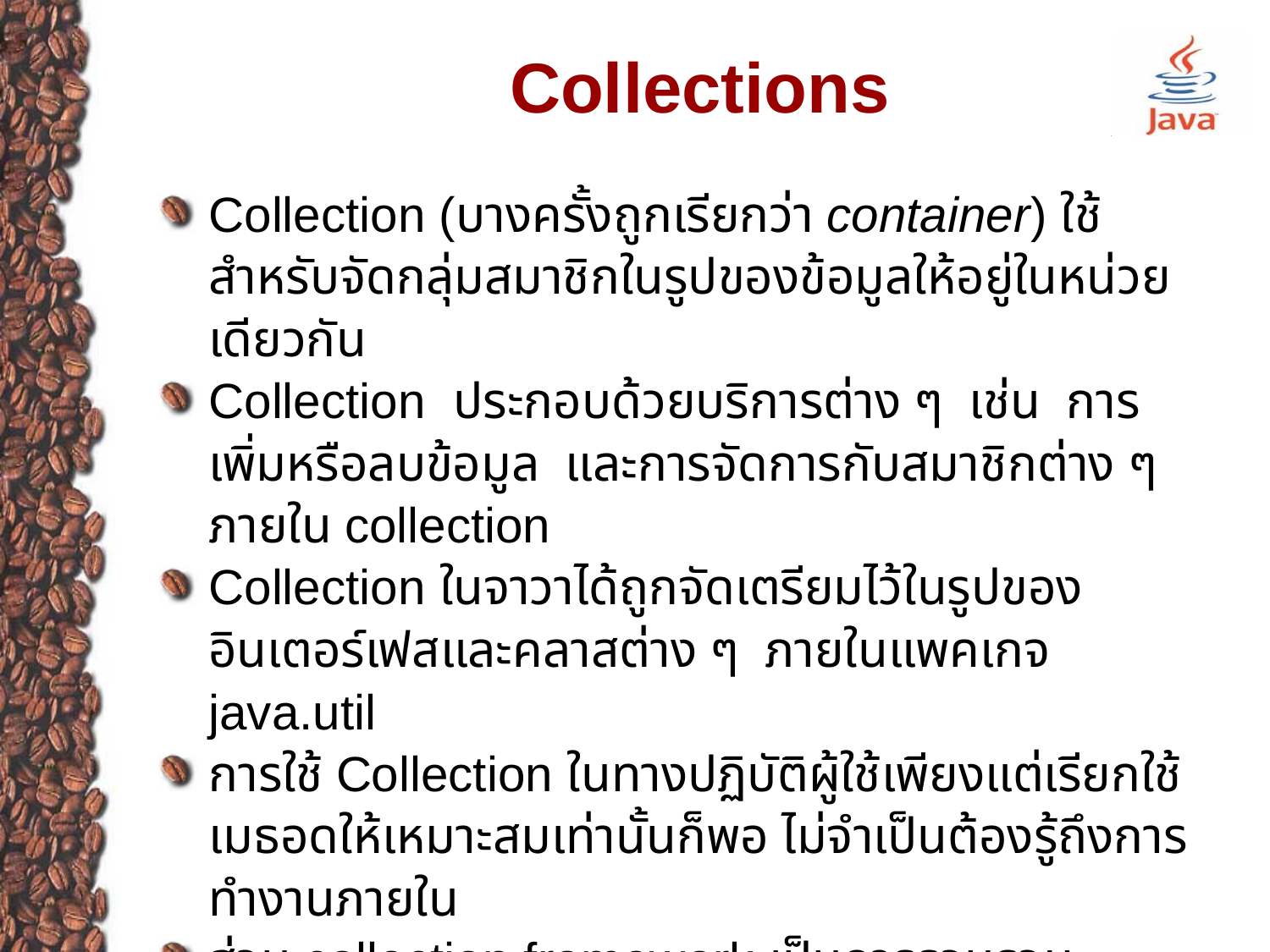

# Collections
Collection (บางครั้งถูกเรียกว่า container) ใช้สำหรับจัดกลุ่มสมาชิกในรูปของข้อมูลให้อยู่ในหน่วยเดียวกัน
Collection  ประกอบด้วยบริการต่าง ๆ  เช่น  การเพิ่มหรือลบข้อมูล  และการจัดการกับสมาชิกต่าง ๆ  ภายใน collection
Collection ในจาวาได้ถูกจัดเตรียมไว้ในรูปของอินเตอร์เฟสและคลาสต่าง ๆ  ภายในแพคเกจ java.util
การใช้ Collection ในทางปฏิบัติผู้ใช้เพียงแต่เรียกใช้เมธอดให้เหมาะสมเท่านั้นก็พอ ไม่จำเป็นต้องรู้ถึงการทำงานภายใน
ส่วน collection framework เป็นการรวบรวมสถาปัตยกรรมที่ใช้สำหรับการนำเสนอและเข้าถึงสมาชิกภายใน collections